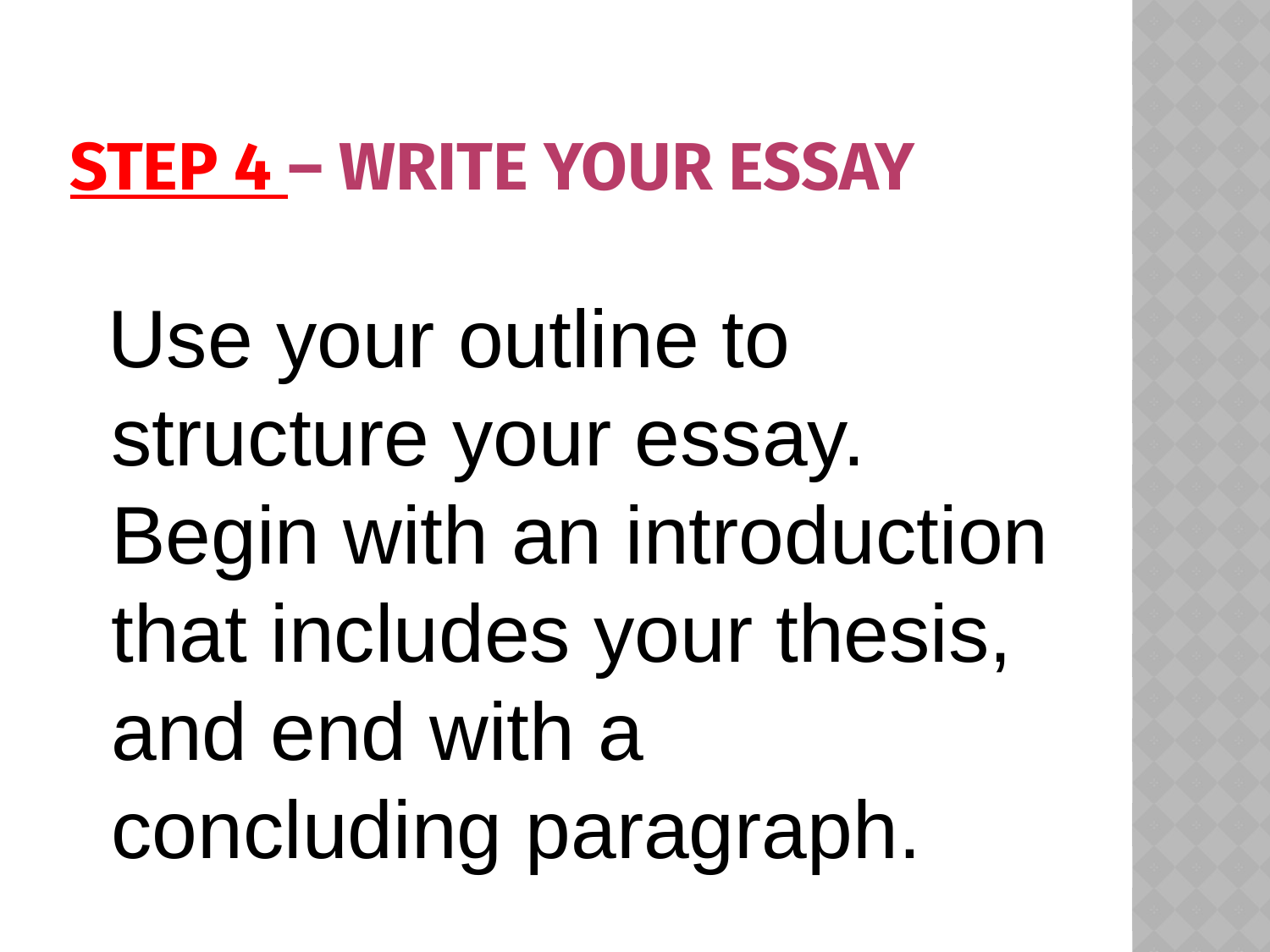

# Step 4 – write your essay

   Use your outline to structure your essay.  Begin with an introduction that includes your thesis, and end with a concluding paragraph.